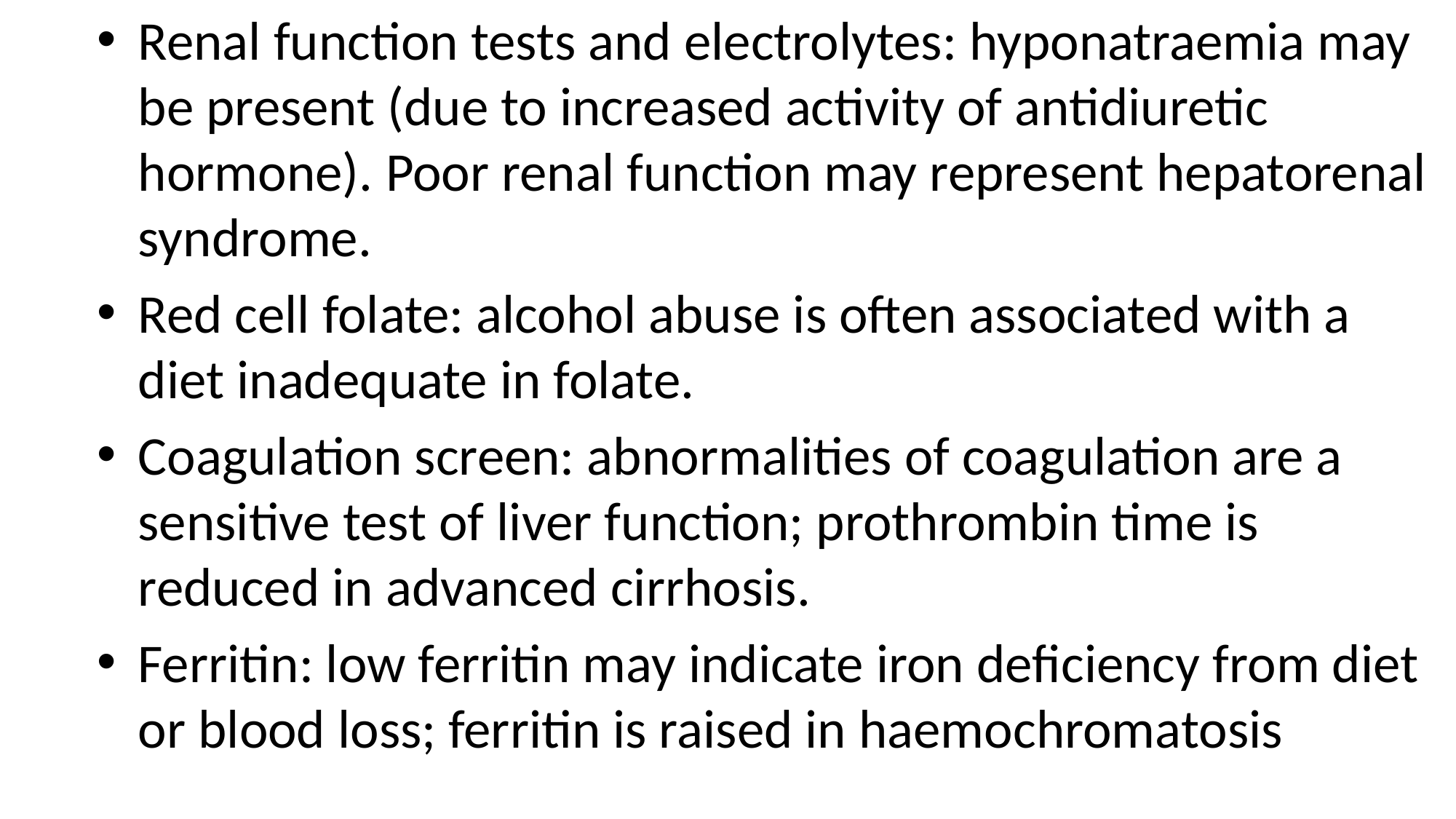

Renal function tests and electrolytes: hyponatraemia may be present (due to increased activity of antidiuretic hormone). Poor renal function may represent hepatorenal syndrome.
Red cell folate: alcohol abuse is often associated with a diet inadequate in folate.
Coagulation screen: abnormalities of coagulation are a sensitive test of liver function; prothrombin time is reduced in advanced cirrhosis.
Ferritin: low ferritin may indicate iron deficiency from diet or blood loss; ferritin is raised in haemochromatosis